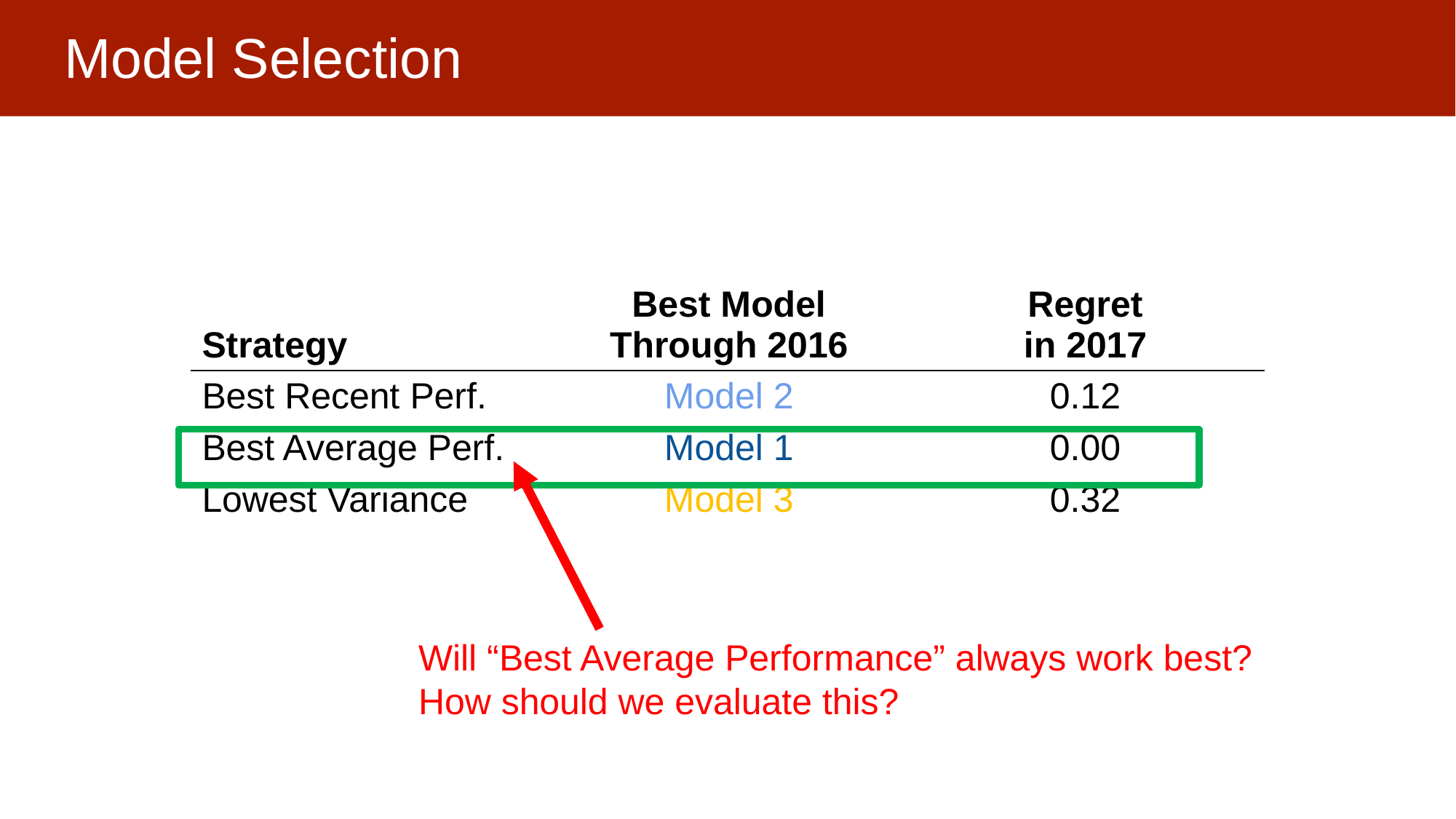

# Model Selection
| Strategy | Best Model Through 2016 | Regret in 2017 |
| --- | --- | --- |
| Best Recent Perf. | Model 2 | 0.12 |
| Best Average Perf. | Model 1 | 0.00 |
| Lowest Variance | Model 3 | 0.32 |

Will “Best Average Performance” always work best?
How should we evaluate this?